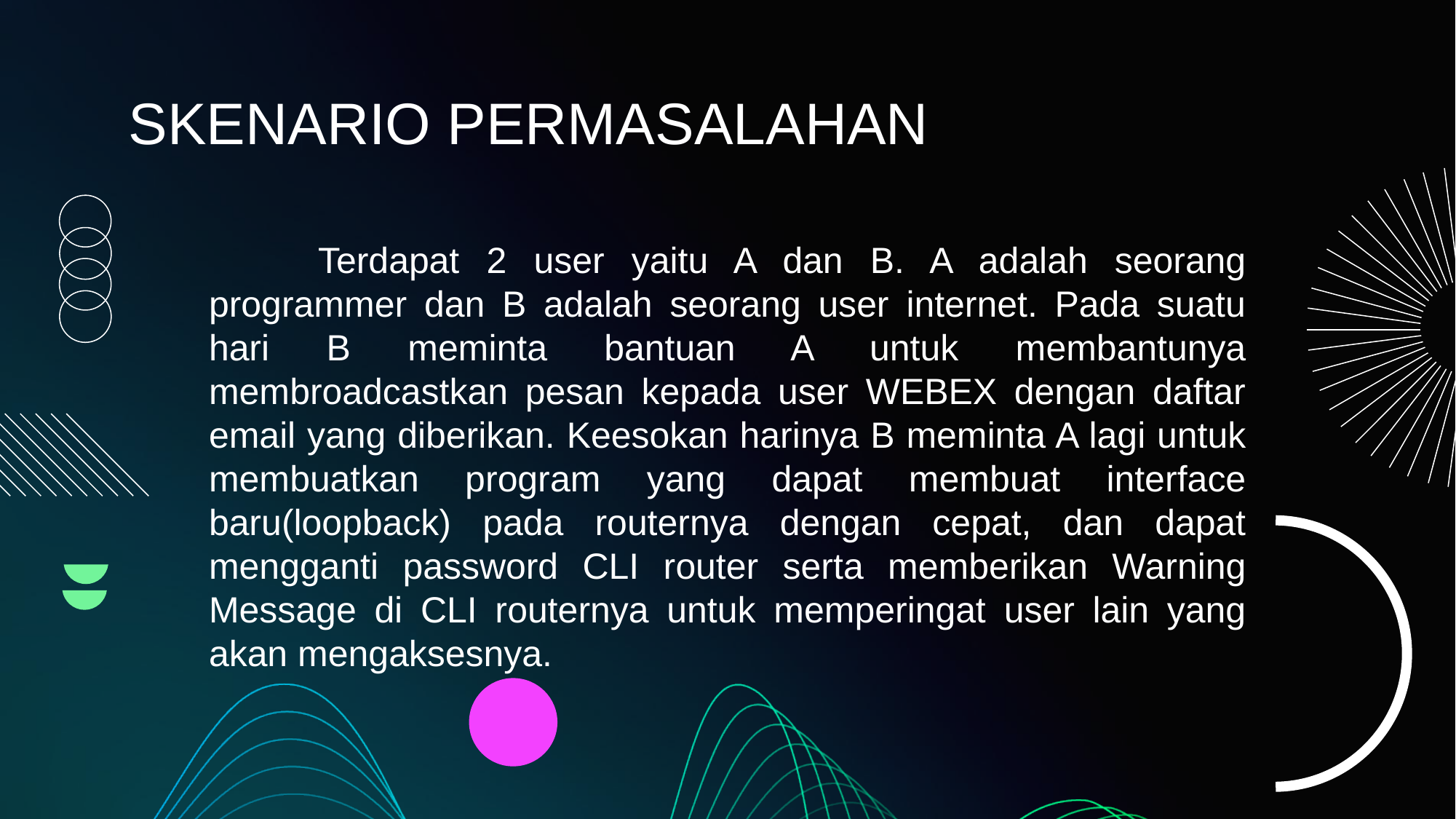

# SKENARIO PERMASALAHAN
	Terdapat 2 user yaitu A dan B. A adalah seorang programmer dan B adalah seorang user internet. Pada suatu hari B meminta bantuan A untuk membantunya membroadcastkan pesan kepada user WEBEX dengan daftar email yang diberikan. Keesokan harinya B meminta A lagi untuk membuatkan program yang dapat membuat interface baru(loopback) pada routernya dengan cepat, dan dapat mengganti password CLI router serta memberikan Warning Message di CLI routernya untuk memperingat user lain yang akan mengaksesnya.